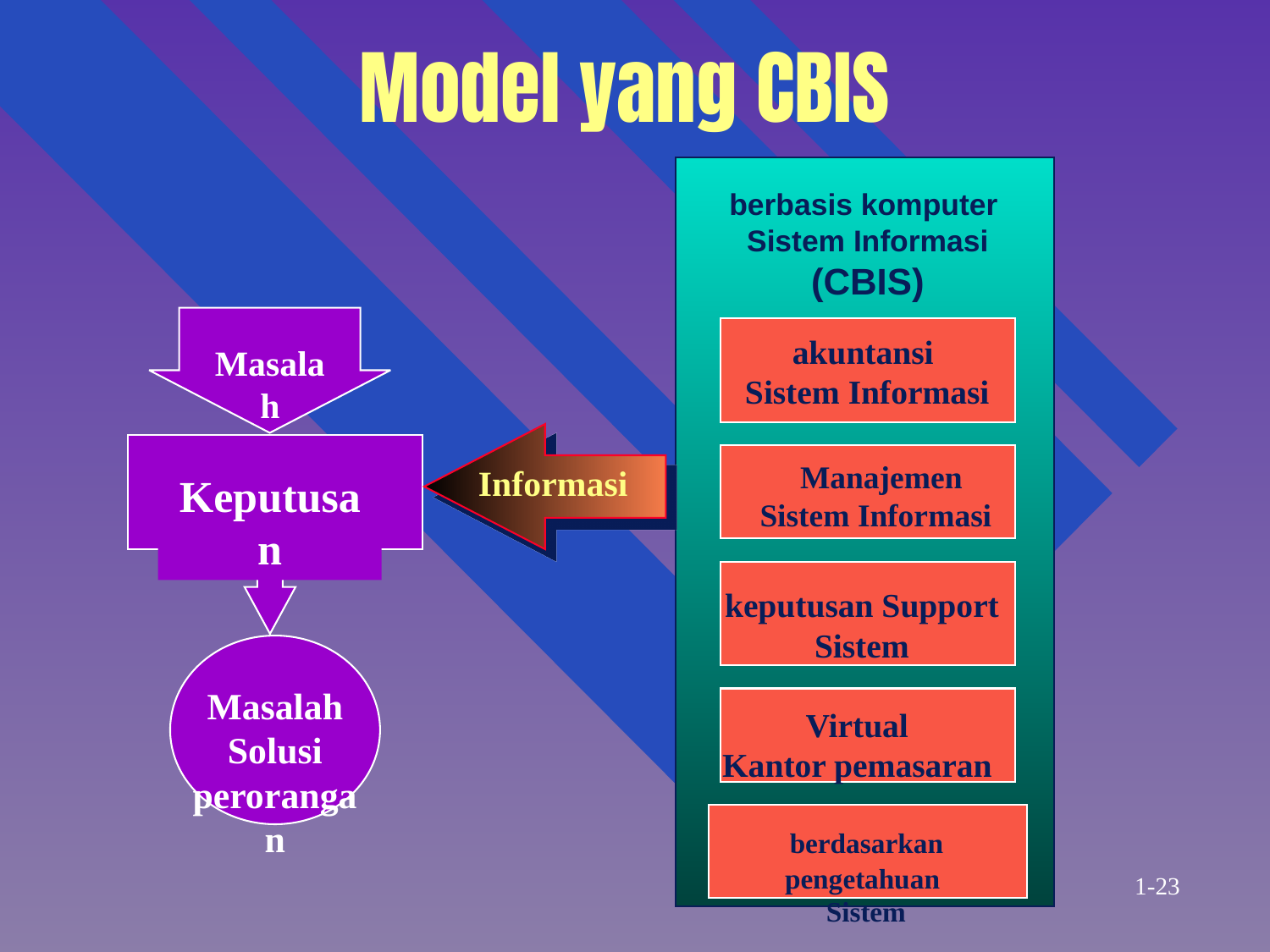

# Model yang CBIS

berbasis komputer
Sistem Informasi
(CBIS)

akuntansi
Sistem Informasi
Masalah

     Manajemen
Sistem Informasi
Informasi
Keputusan

keputusan Support
Sistem

Masalah
Solusi perorangan

Virtual
Kantor pemasaran

 berdasarkan pengetahuan
 Sistem
1-23